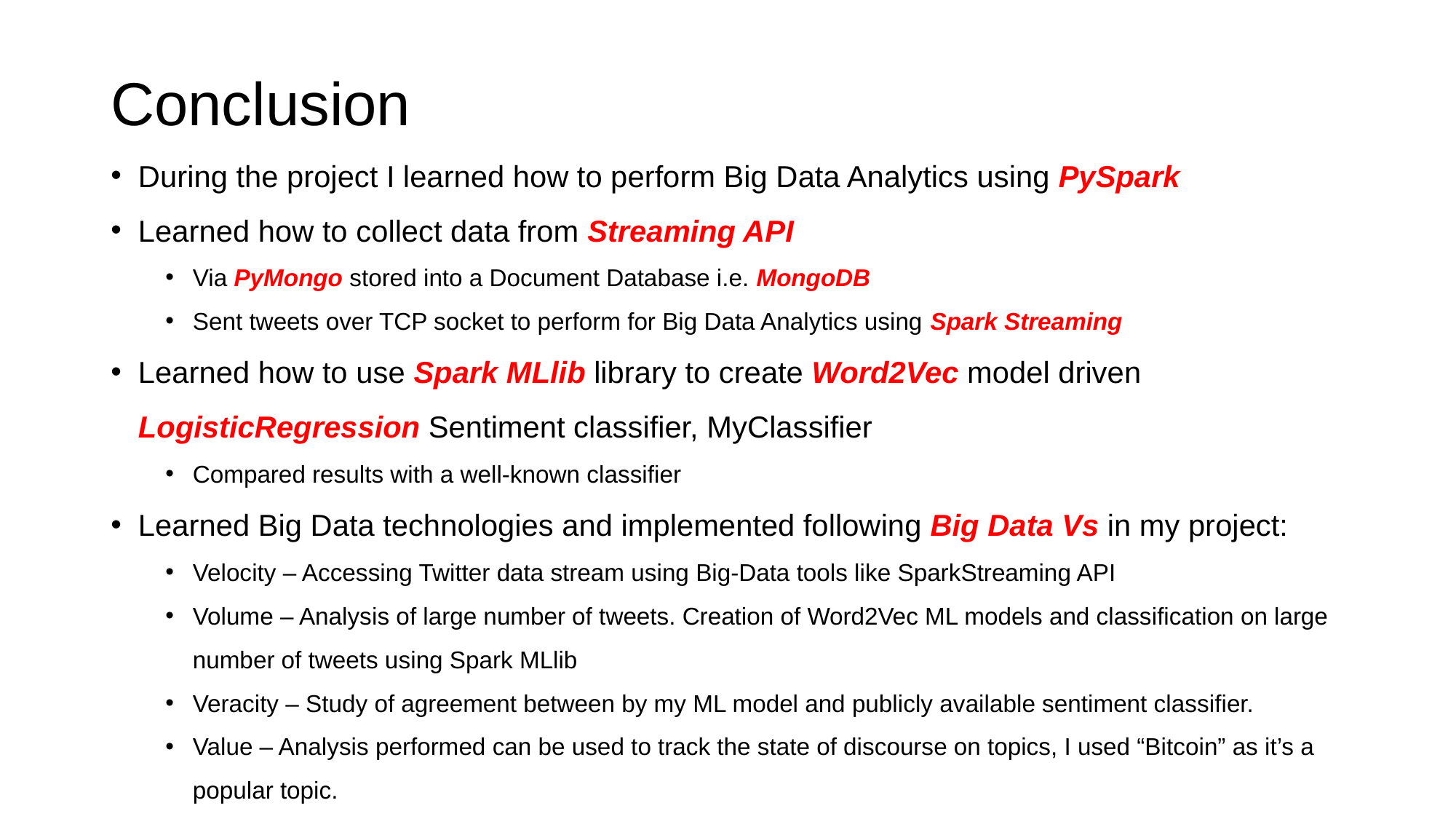

# Conclusion
During the project I learned how to perform Big Data Analytics using PySpark
Learned how to collect data from Streaming API
Via PyMongo stored into a Document Database i.e. MongoDB
Sent tweets over TCP socket to perform for Big Data Analytics using Spark Streaming
Learned how to use Spark MLlib library to create Word2Vec model driven LogisticRegression Sentiment classifier, MyClassifier
Compared results with a well-known classifier
Learned Big Data technologies and implemented following Big Data Vs in my project:
Velocity – Accessing Twitter data stream using Big-Data tools like SparkStreaming API
Volume – Analysis of large number of tweets. Creation of Word2Vec ML models and classification on large number of tweets using Spark MLlib
Veracity – Study of agreement between by my ML model and publicly available sentiment classifier.
Value – Analysis performed can be used to track the state of discourse on topics, I used “Bitcoin” as it’s a popular topic.